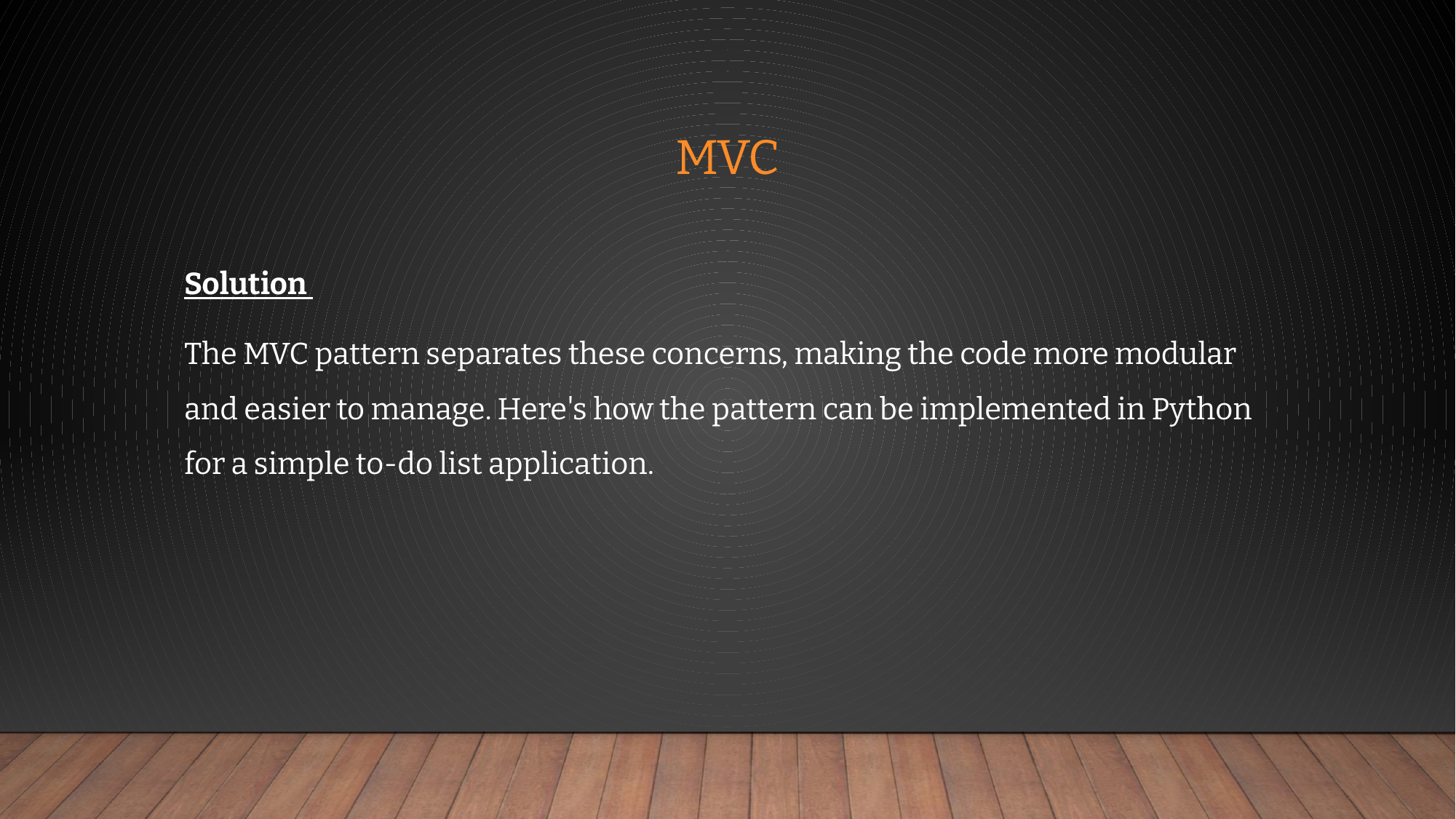

# MVC
Solution
The MVC pattern separates these concerns, making the code more modular and easier to manage. Here's how the pattern can be implemented in Python for a simple to-do list application.